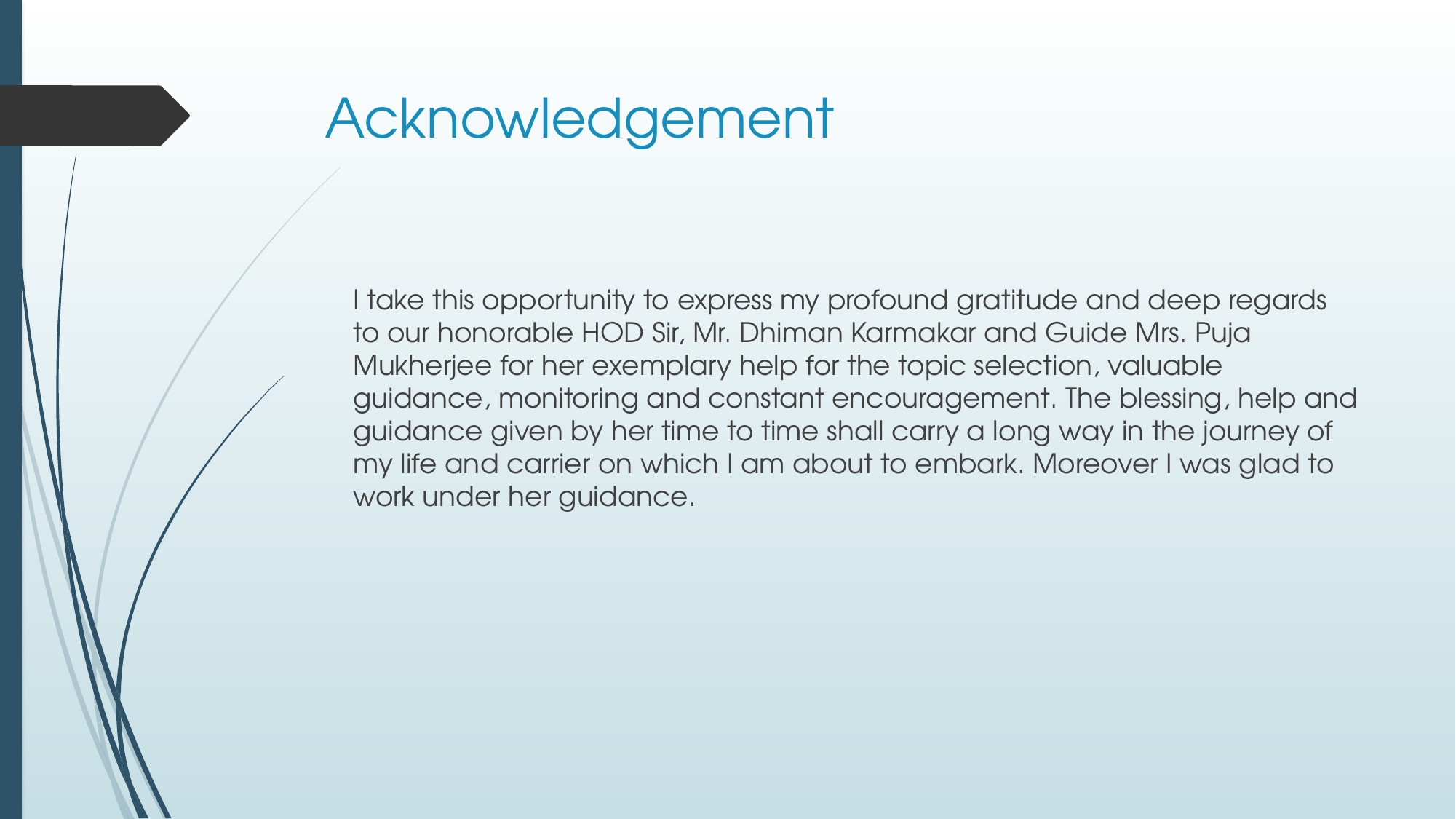

# Acknowledgement
I take this opportunity to express my profound gratitude and deep regards to our honorable HOD Sir, Mr. Dhiman Karmakar and Guide Mrs. Puja Mukherjee for her exemplary help for the topic selection, valuable guidance, monitoring and constant encouragement. The blessing, help and guidance given by her time to time shall carry a long way in the journey of my life and carrier on which I am about to embark. Moreover I was glad to work under her guidance.